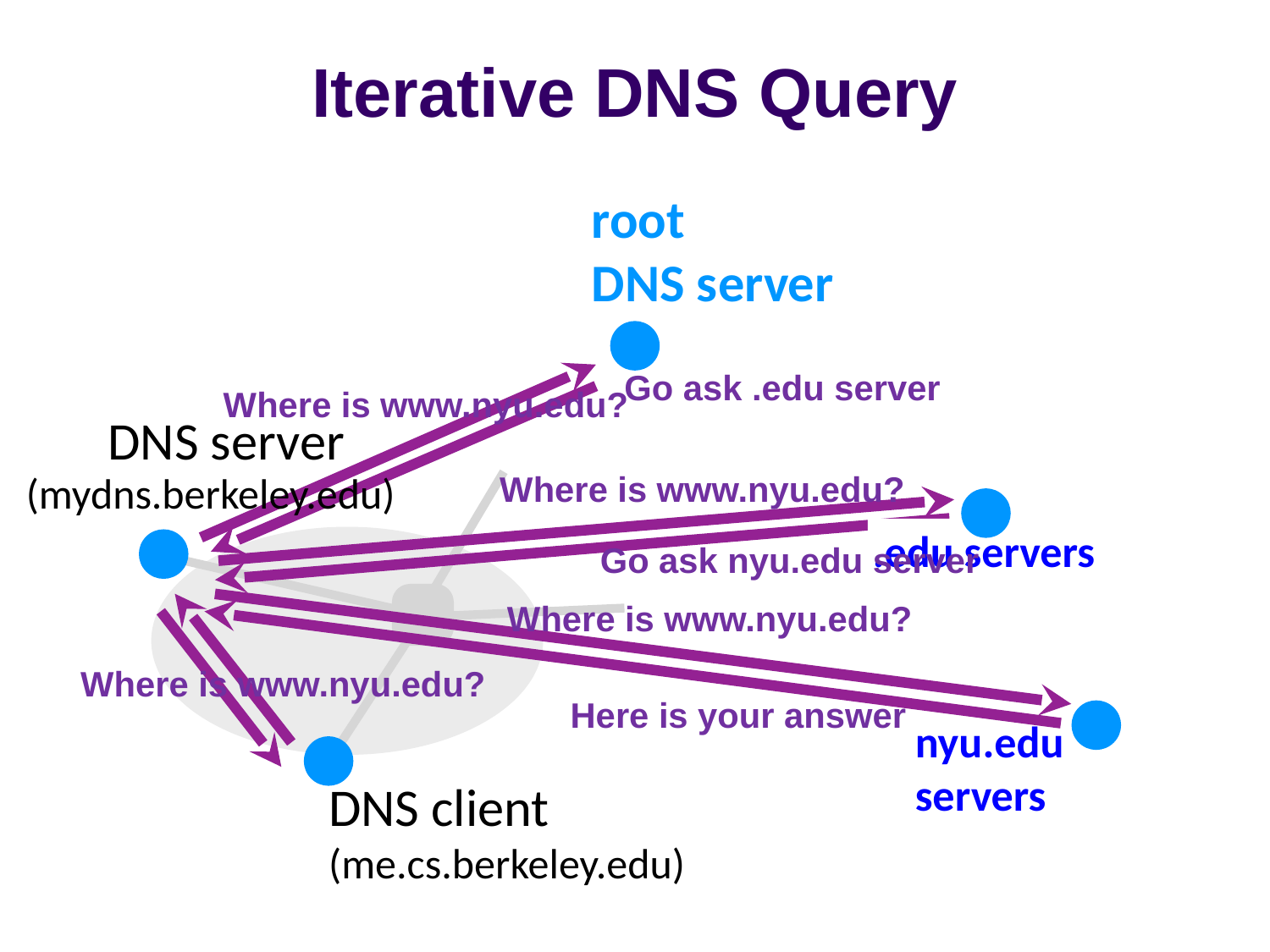

# Iterative DNS Query
root
DNS server

Go ask .edu server

Where is www.nyu.edu?

DNS server
Where is www.nyu.edu?
(mydns.berkeley.edu)

.edu servers

Go ask nyu.edu server

Where is www.nyu.edu?

Where is www.nyu.edu?
Here is your answer

nyu.edu  servers

DNS client
(me.cs.berkeley.edu)